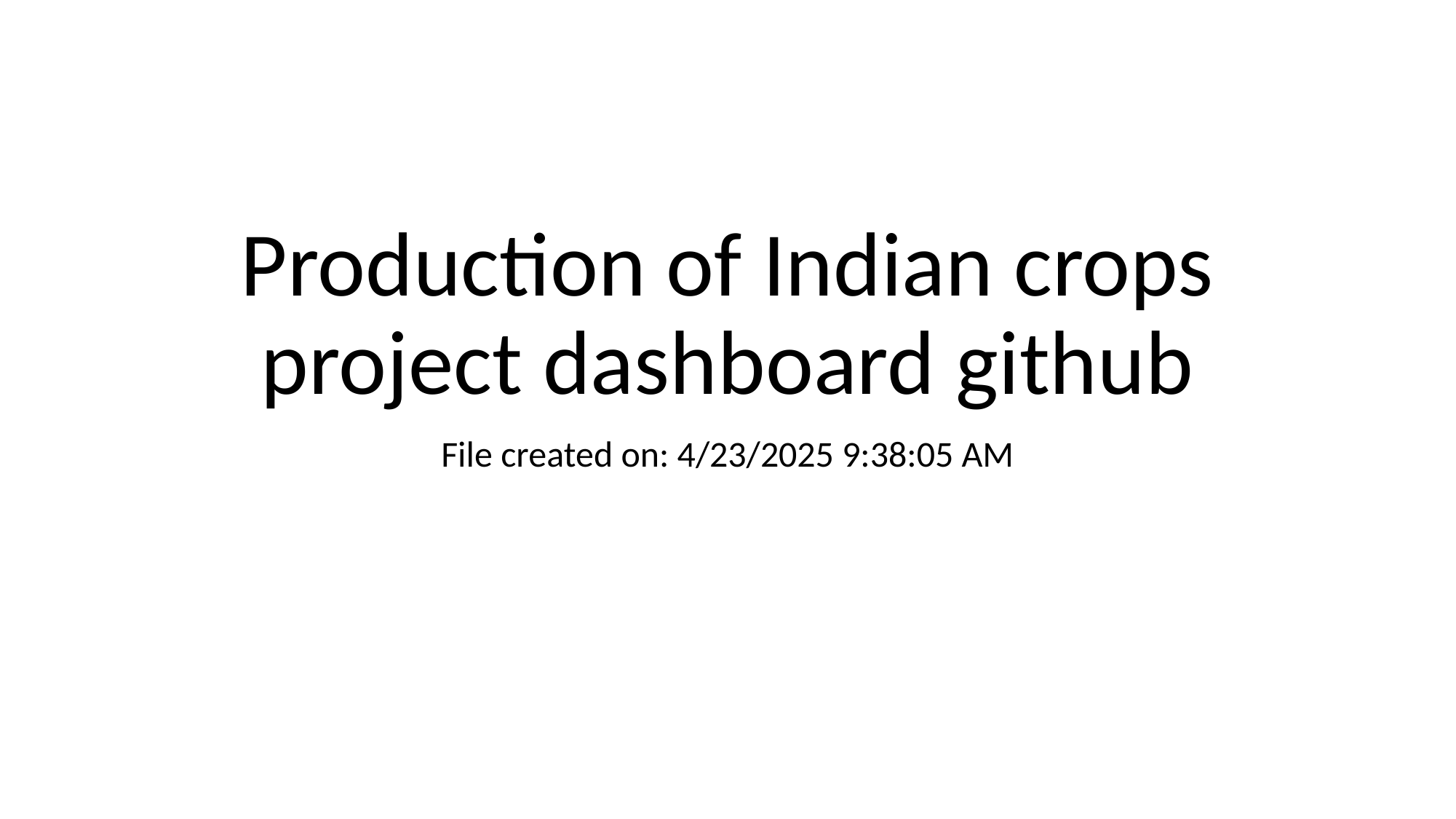

# Production of Indian crops project dashboard github
File created on: 4/23/2025 9:38:05 AM